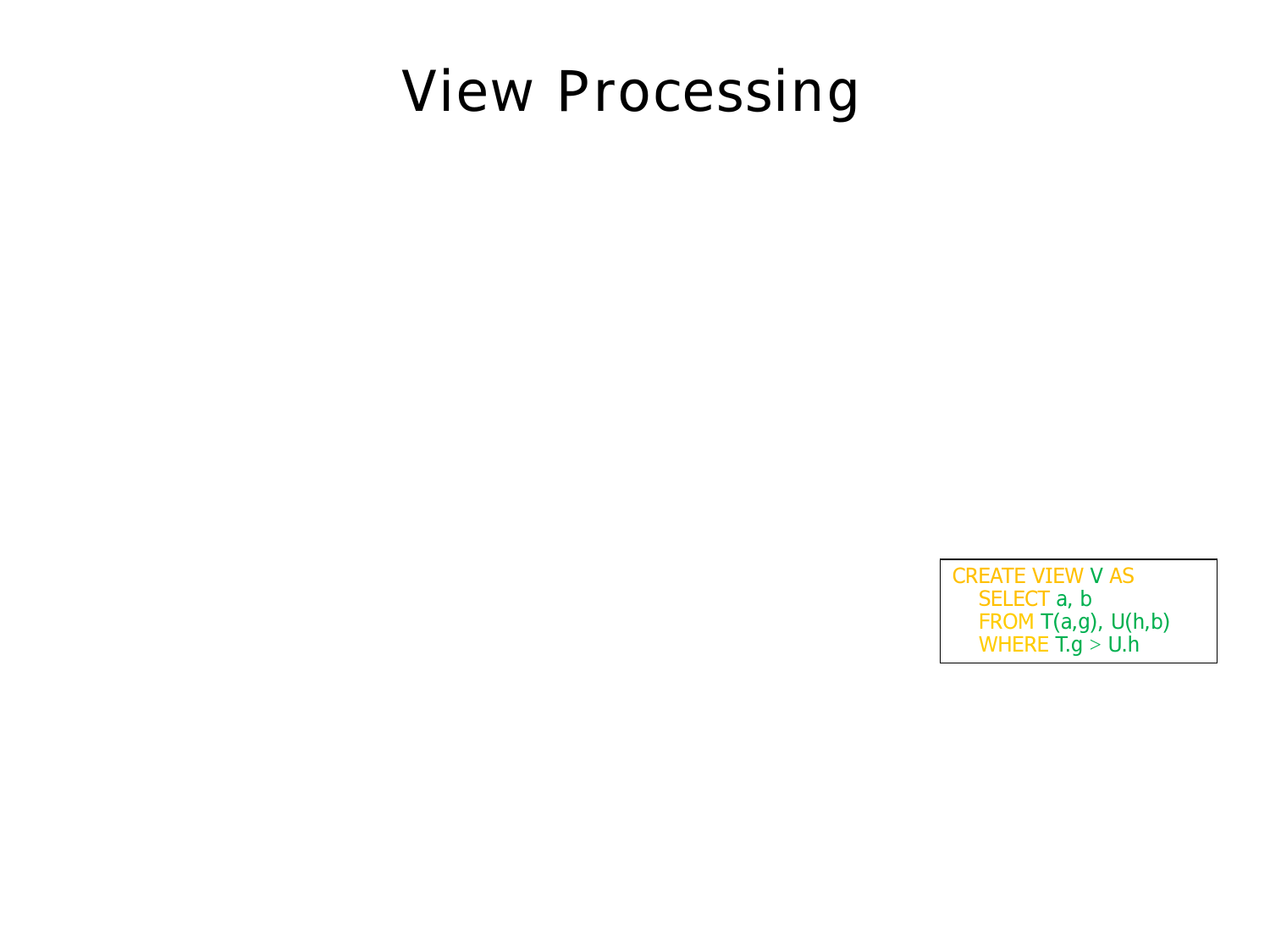

View Processing
CREATE VIEW V AS
    SELECT a, b
    FROM T(a,g), U(h,b)
    WHERE T.g > U.h